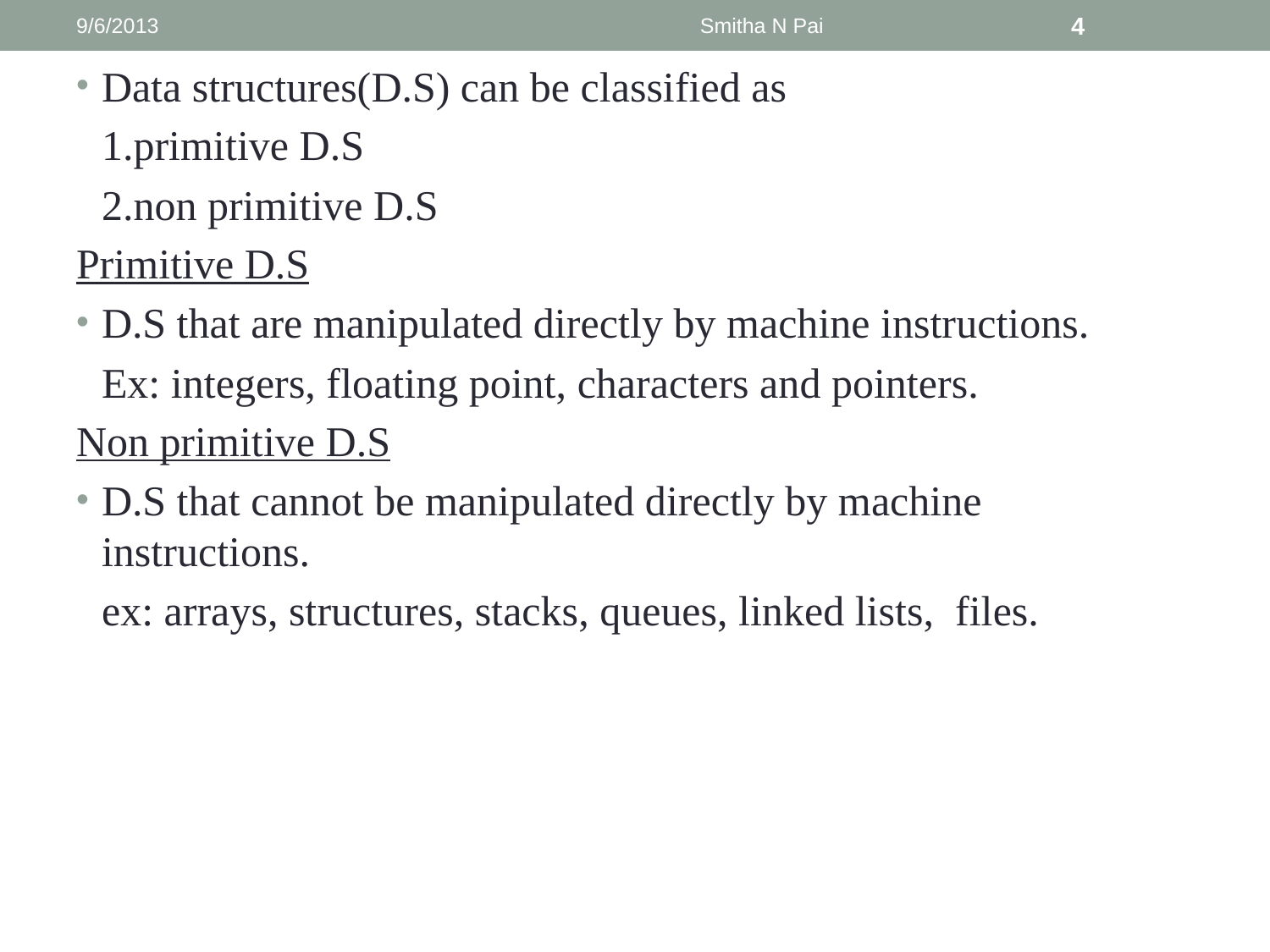

9/6/2013
Smitha N Pai
4
Data structures(D.S) can be classified as
	1.primitive D.S
	2.non primitive D.S
Primitive D.S
D.S that are manipulated directly by machine instructions.
	Ex: integers, floating point, characters and pointers.
Non primitive D.S
D.S that cannot be manipulated directly by machine instructions.
	ex: arrays, structures, stacks, queues, linked lists,  files.

#